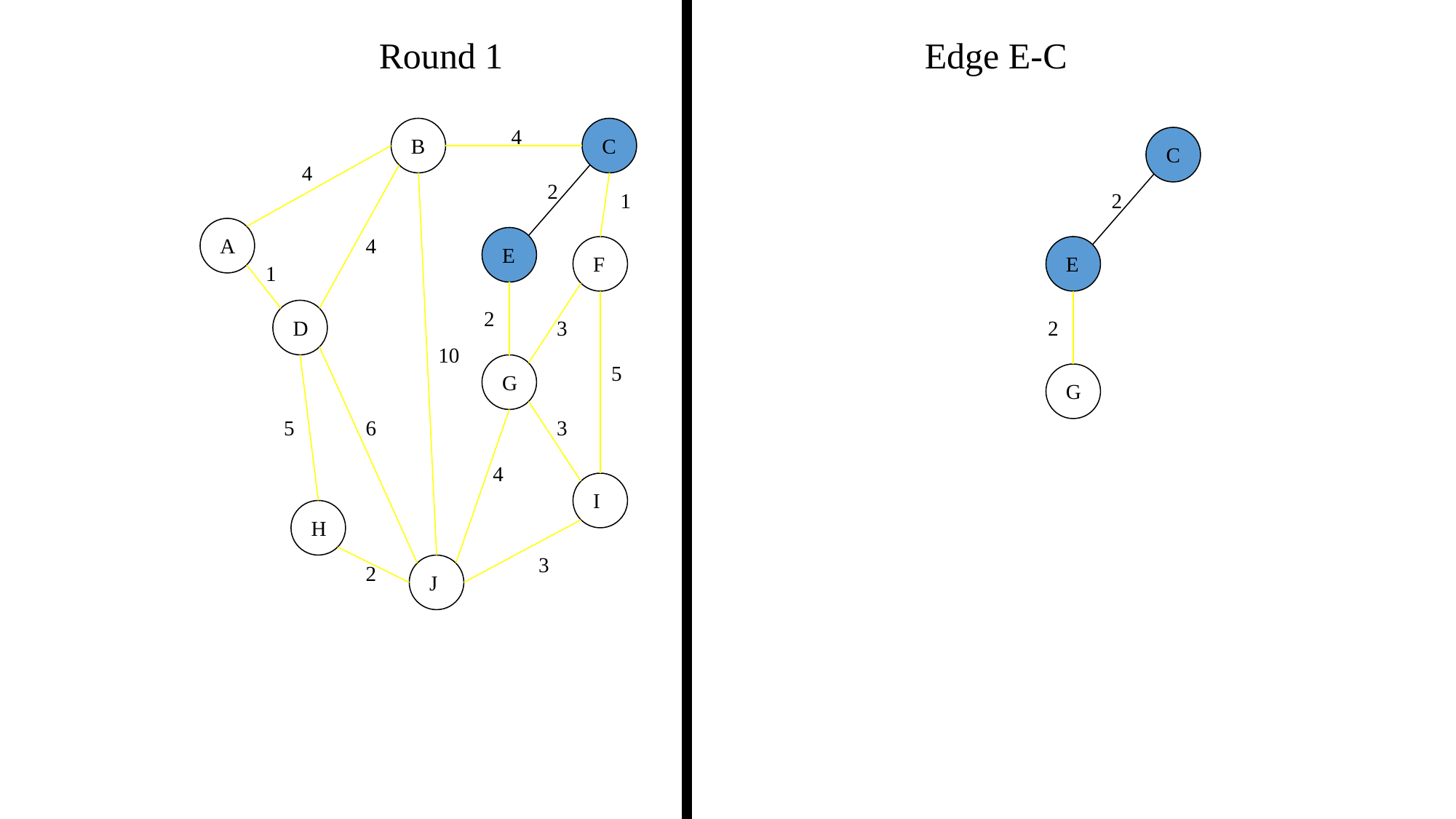

Round 1
Edge E-C

4

B
C
C
4
2
1
2

A
4

E
F
E
1

2
D
3
2
10

5

G
G
5
6
3
4

I

H
3

2
J